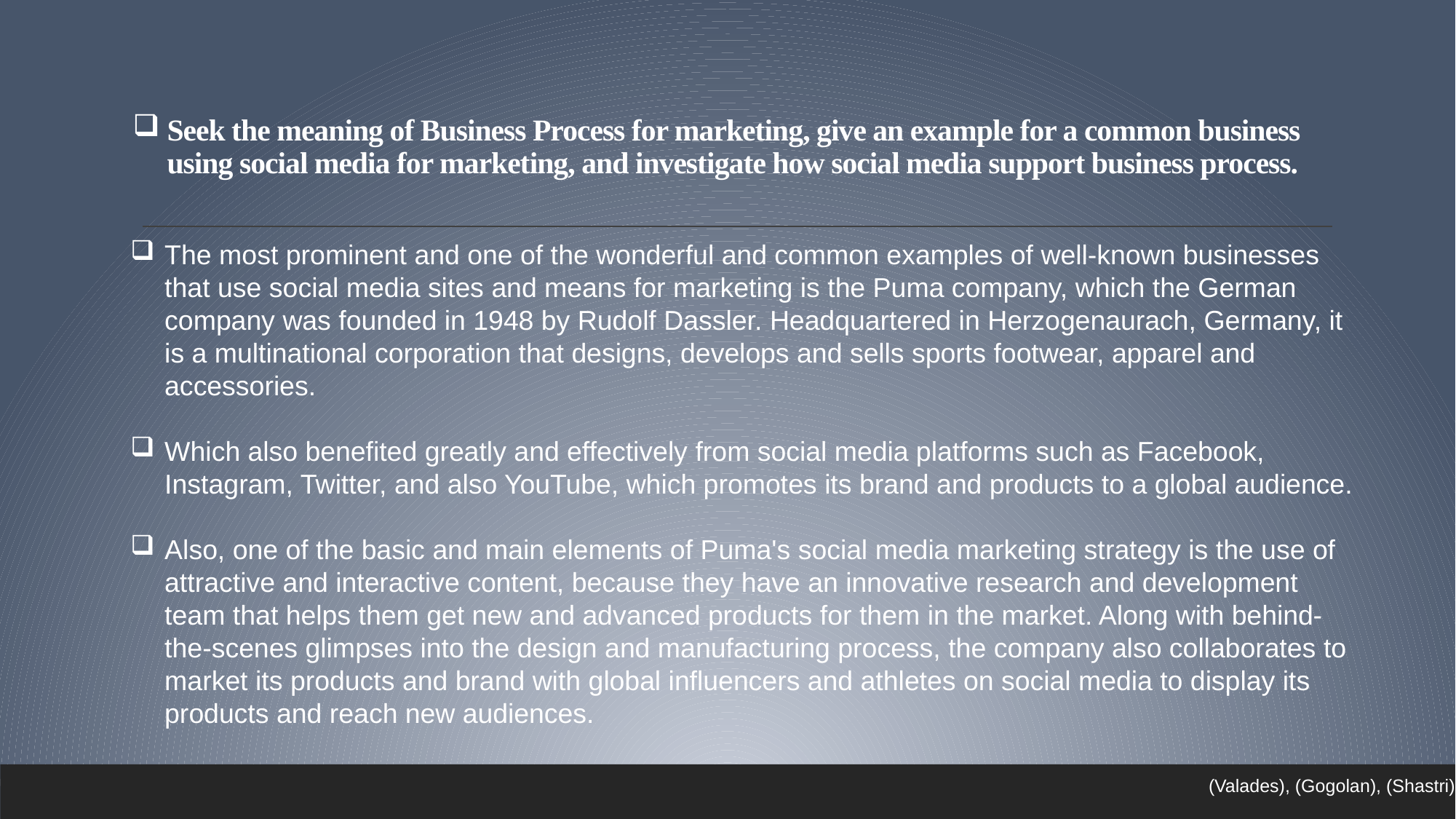

Seek the meaning of Business Process for marketing, give an example for a common business using social media for marketing, and investigate how social media support business process.
The most prominent and one of the wonderful and common examples of well-known businesses that use social media sites and means for marketing is the Puma company, which the German company was founded in 1948 by Rudolf Dassler. Headquartered in Herzogenaurach, Germany, it is a multinational corporation that designs, develops and sells sports footwear, apparel and accessories.

Which also benefited greatly and effectively from social media platforms such as Facebook, Instagram, Twitter, and also YouTube, which promotes its brand and products to a global audience.

Also, one of the basic and main elements of Puma's social media marketing strategy is the use of attractive and interactive content, because they have an innovative research and development team that helps them get new and advanced products for them in the market. Along with behind-the-scenes glimpses into the design and manufacturing process, the company also collaborates to market its products and brand with global influencers and athletes on social media to display its products and reach new audiences.

(Valades), (Gogolan), (Shastri)